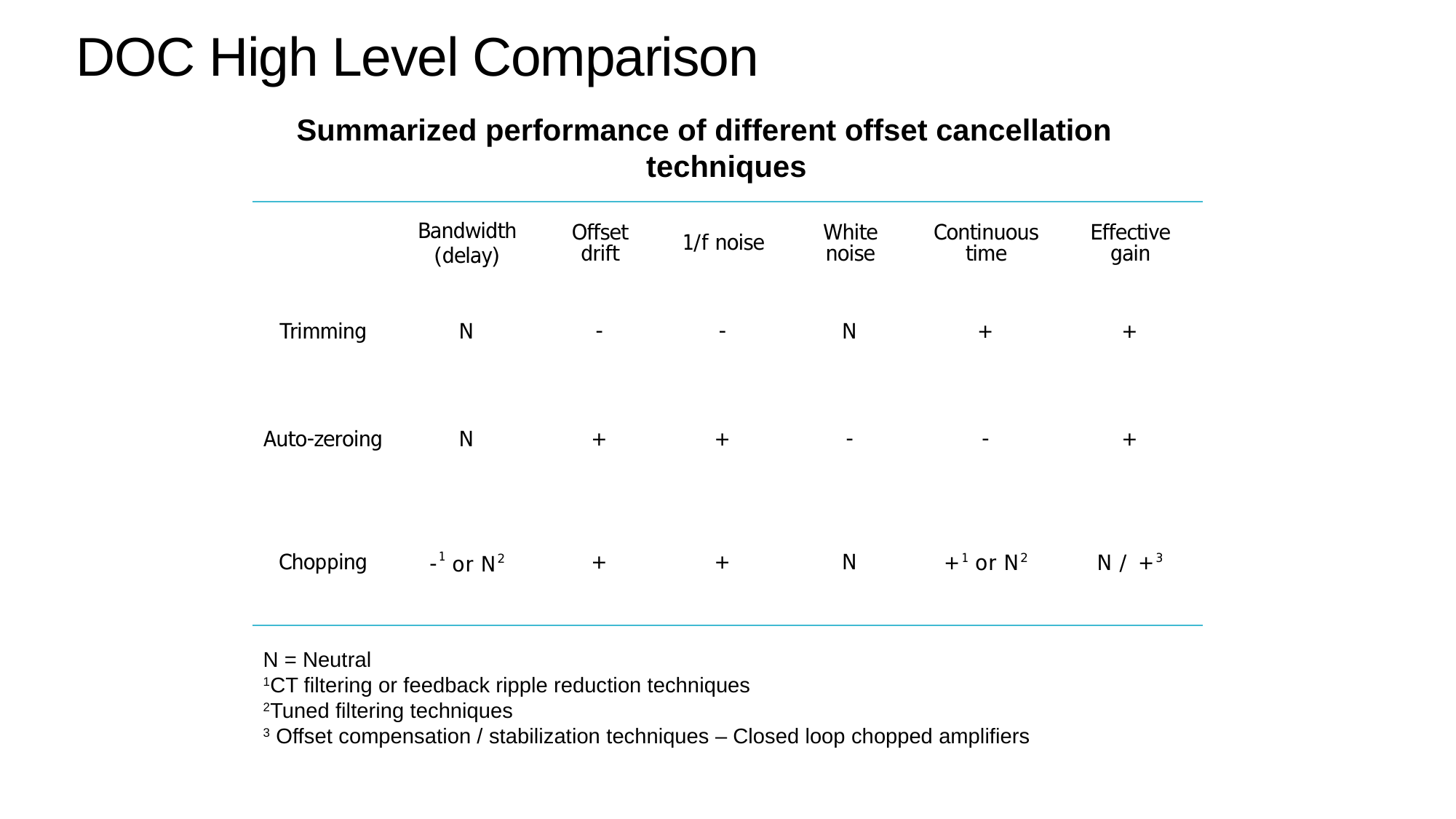

# DOC High Level Comparison
Summarized performance of different offset cancellation techniques
|  | Bandwidth (delay) | Offset drift | 1/f noise | White noise | Continuous time | Effective gain |
| --- | --- | --- | --- | --- | --- | --- |
| Trimming | N | - | - | N | + | + |
| Auto-zeroing | N | + | + | - | - | + |
| Chopping | -1 or N2 | + | + | N | +1 or N2 | N / +3 |
N = Neutral
1CT filtering or feedback ripple reduction techniques
2Tuned filtering techniques
3 Offset compensation / stabilization techniques – Closed loop chopped amplifiers